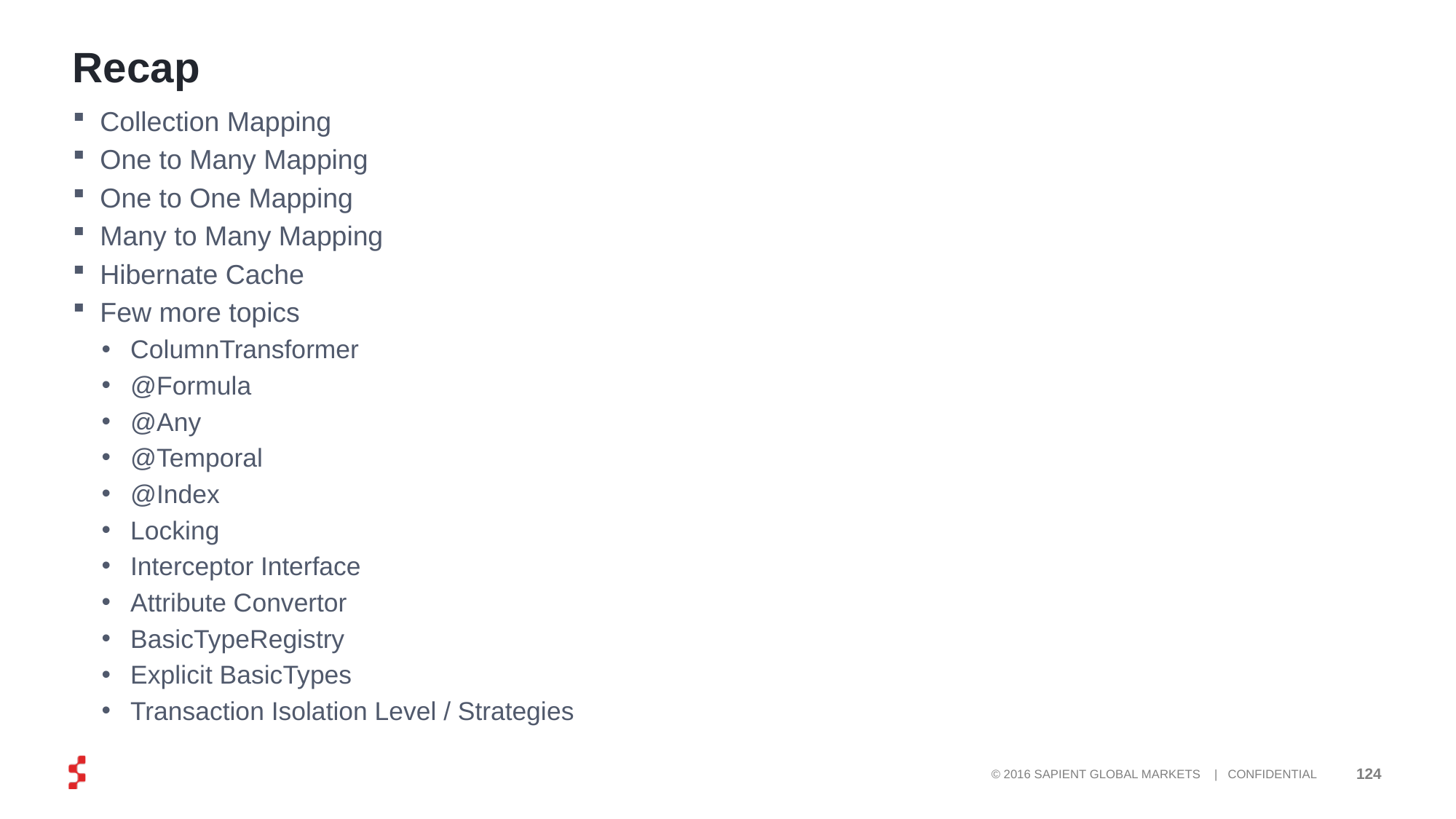

# Recap
Collection Mapping
One to Many Mapping
One to One Mapping
Many to Many Mapping
Hibernate Cache
Few more topics
ColumnTransformer
@Formula
@Any
@Temporal
@Index
Locking
Interceptor Interface
Attribute Convertor
BasicTypeRegistry
Explicit BasicTypes
Transaction Isolation Level / Strategies